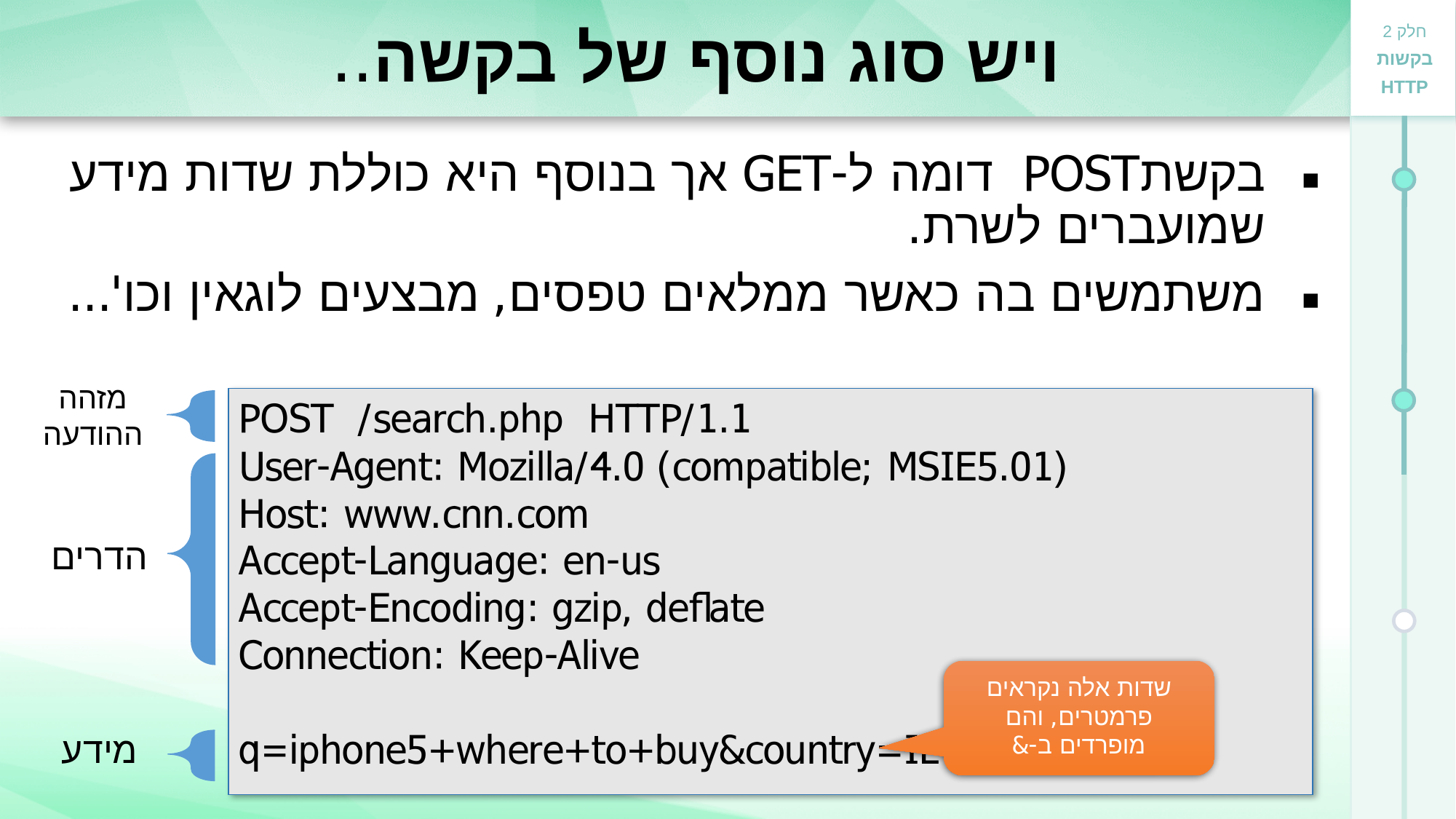

# ויש סוג נוסף של בקשה..
בקשתPOST  דומה ל-GET אך בנוסף היא כוללת שדות מידע שמועברים לשרת.
משתמשים בה כאשר ממלאים טפסים, מבצעים לוגאין וכו'...
מזהה ההודעה
POST  /search.php  HTTP/1.1
User-Agent: Mozilla/4.0 (compatible; MSIE5.01)
Host: www.cnn.com
Accept-Language: en-us
Accept-Encoding: gzip, deflate
Connection: Keep-Alive

q=iphone5+where+to+buy&country=IL

הדרים
שדות אלה נקראים פרמטרים, והם מופרדים ב-&
מידע